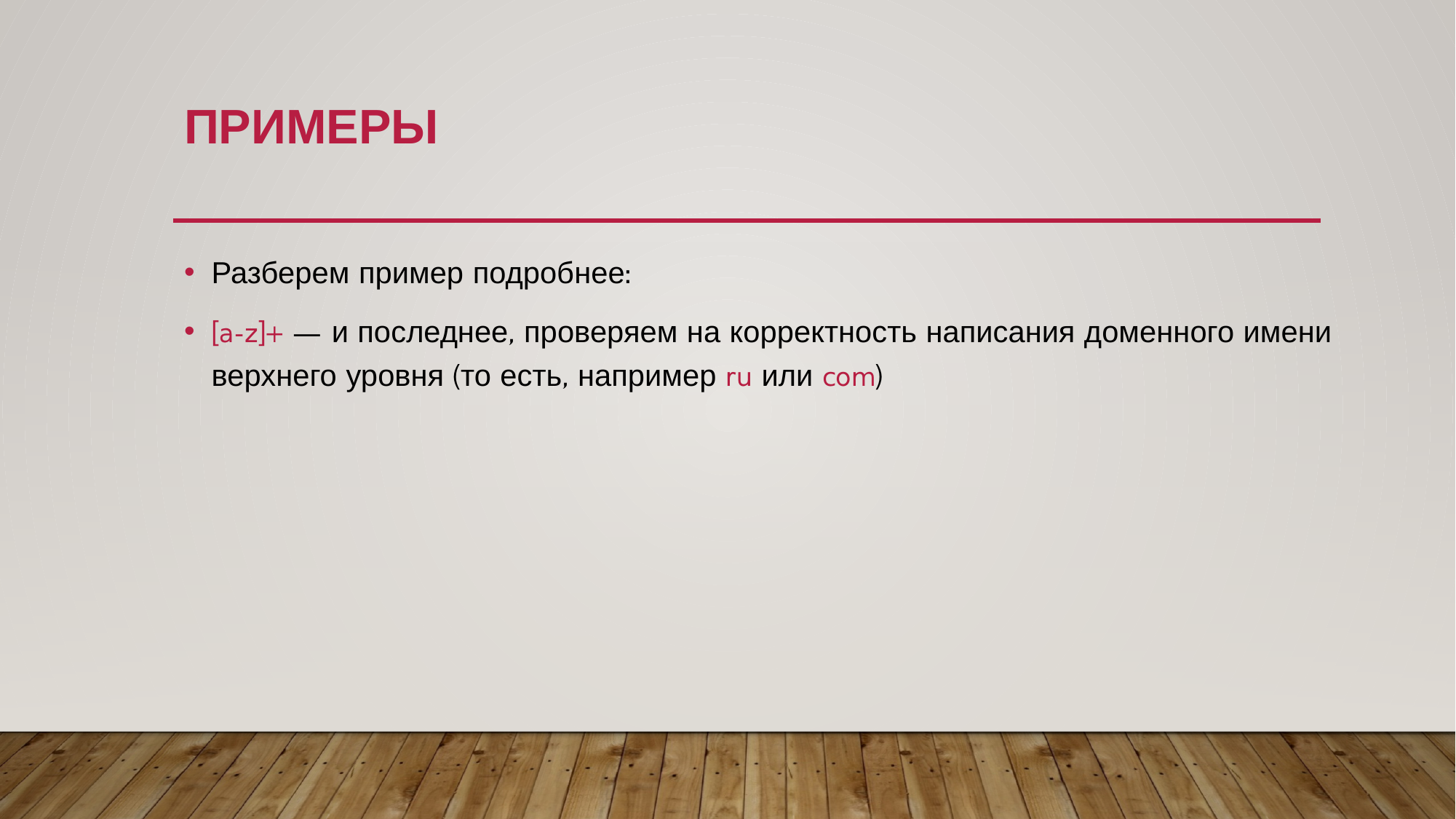

# примеры
Разберем пример подробнее:
[a-z]+ — и последнее, проверяем на корректность написания доменного имени верхнего уровня (то есть, например ru или com)